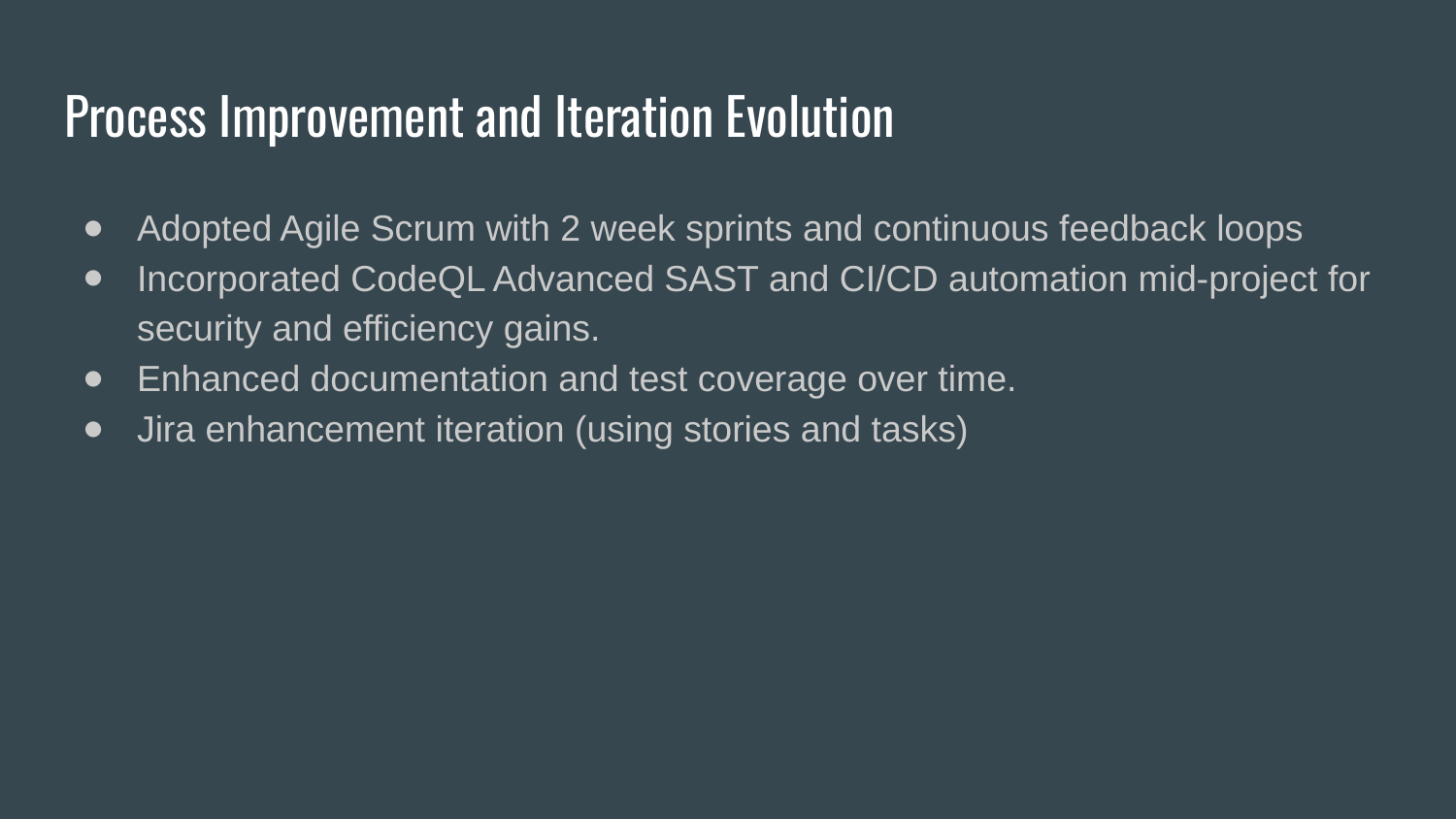

# Process Improvement and Iteration Evolution
Adopted Agile Scrum with 2 week sprints and continuous feedback loops
Incorporated CodeQL Advanced SAST and CI/CD automation mid-project for security and efficiency gains.
Enhanced documentation and test coverage over time.
Jira enhancement iteration (using stories and tasks)